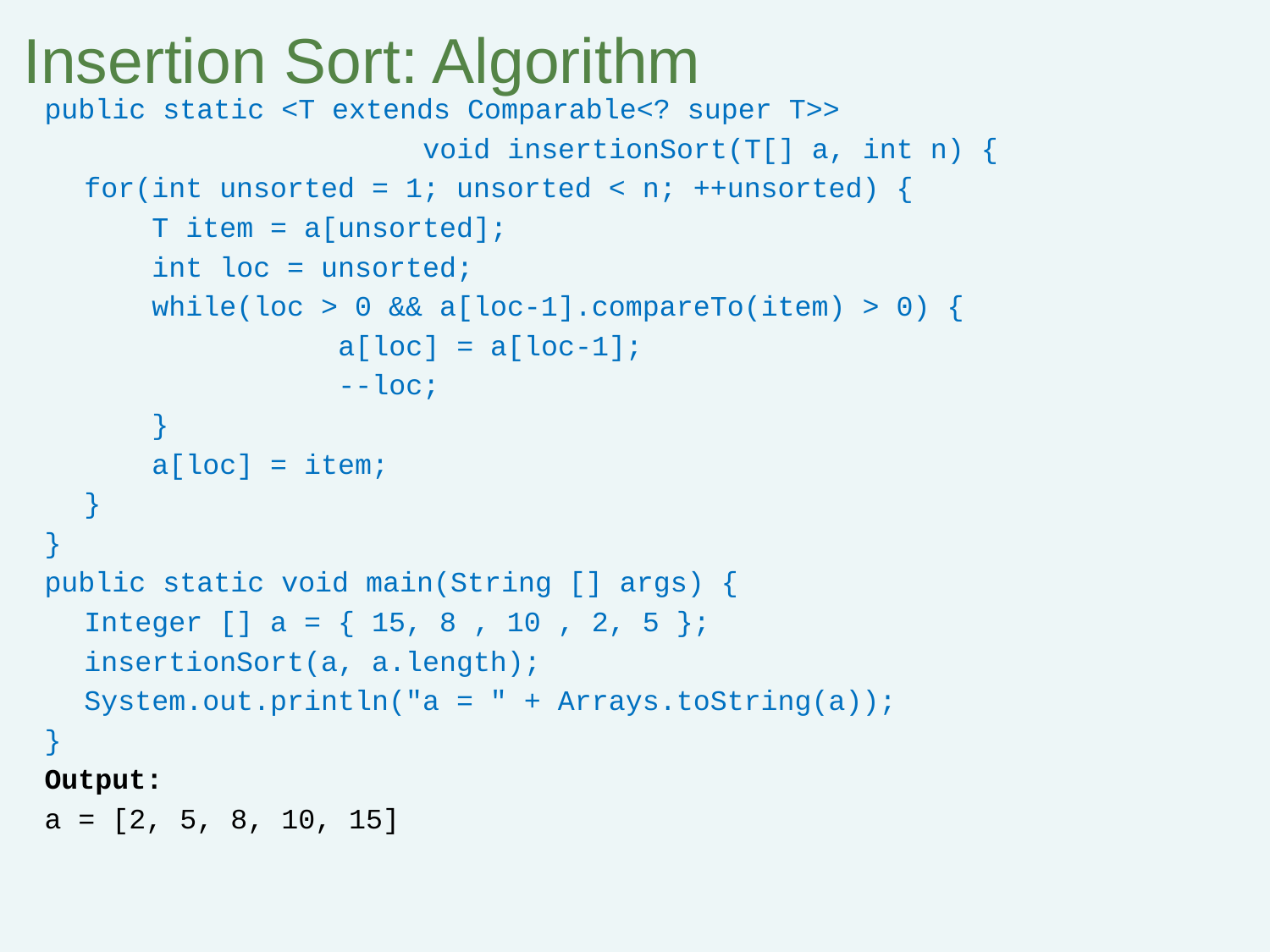

# Insertion Sort: Algorithm
public static <T extends Comparable<? super T>>
			     void insertionSort(T[] a, int n) {
	for(int unsorted = 1; unsorted < n; ++unsorted) {
	    T item = a[unsorted];
	    int loc = unsorted;
	    while(loc > 0 && a[loc-1].compareTo(item) > 0) {
			a[loc] = a[loc-1];
			--loc;
	    }
	    a[loc] = item;
	}
}
public static void main(String [] args) {
	Integer [] a = { 15, 8 , 10 , 2, 5 };
	insertionSort(a, a.length);
	System.out.println("a = " + Arrays.toString(a));
}
Output:
a = [2, 5, 8, 10, 15]